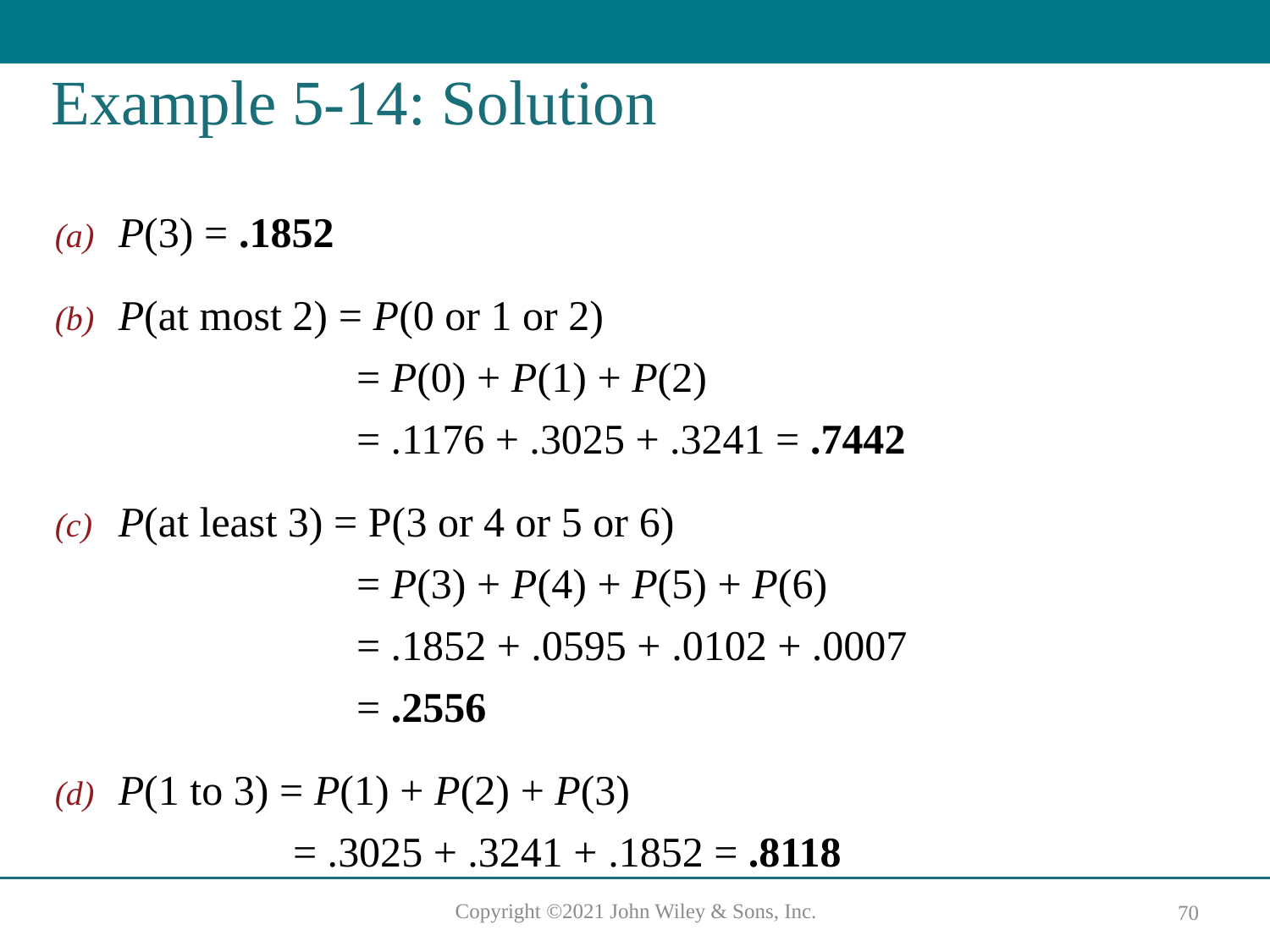

# Example 5-14: Solution
P(3) = .1852
P(at most 2) = P(0 or 1 or 2)
= P(0) + P(1) + P(2)
= .1176 + .3025 + .3241 = .7442
P(at least 3) = P(3 or 4 or 5 or 6)
= P(3) + P(4) + P(5) + P(6)
= .1852 + .0595 + .0102 + .0007
= .2556
P(1 to 3) = P(1) + P(2) + P(3)
= .3025 + .3241 + .1852 = .8118